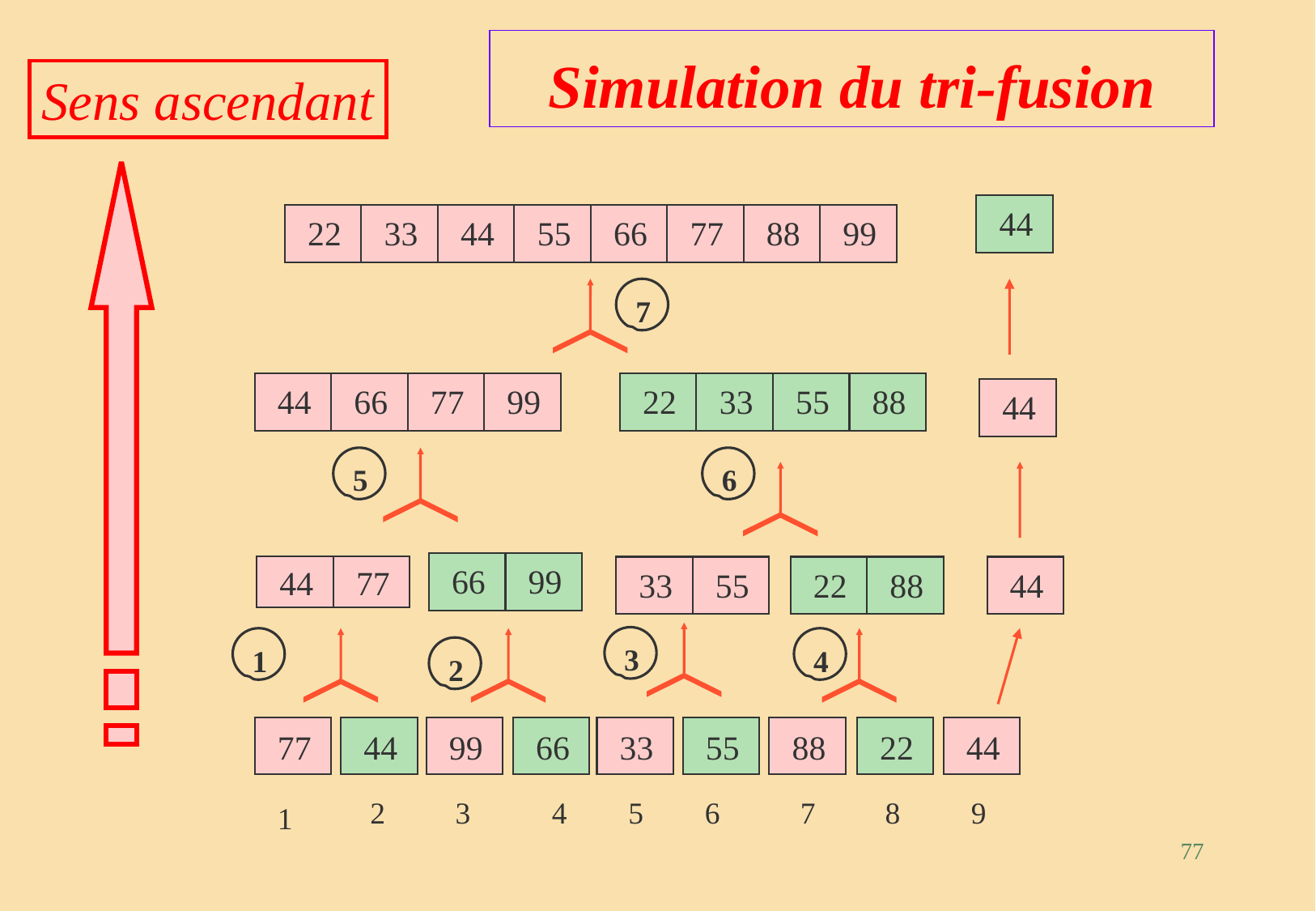

# Simulation du tri-fusion
Sens ascendant

44

22

33

44

55

66

77

88

99

7

44

66

77

99

5

22

33

55

88

6

44

66

99

2

44

77

1

33

55

3

22

88

4

44

77

44

99

66

33

55

88

22

44
2
3
4
5
6
7
8
9
1
77